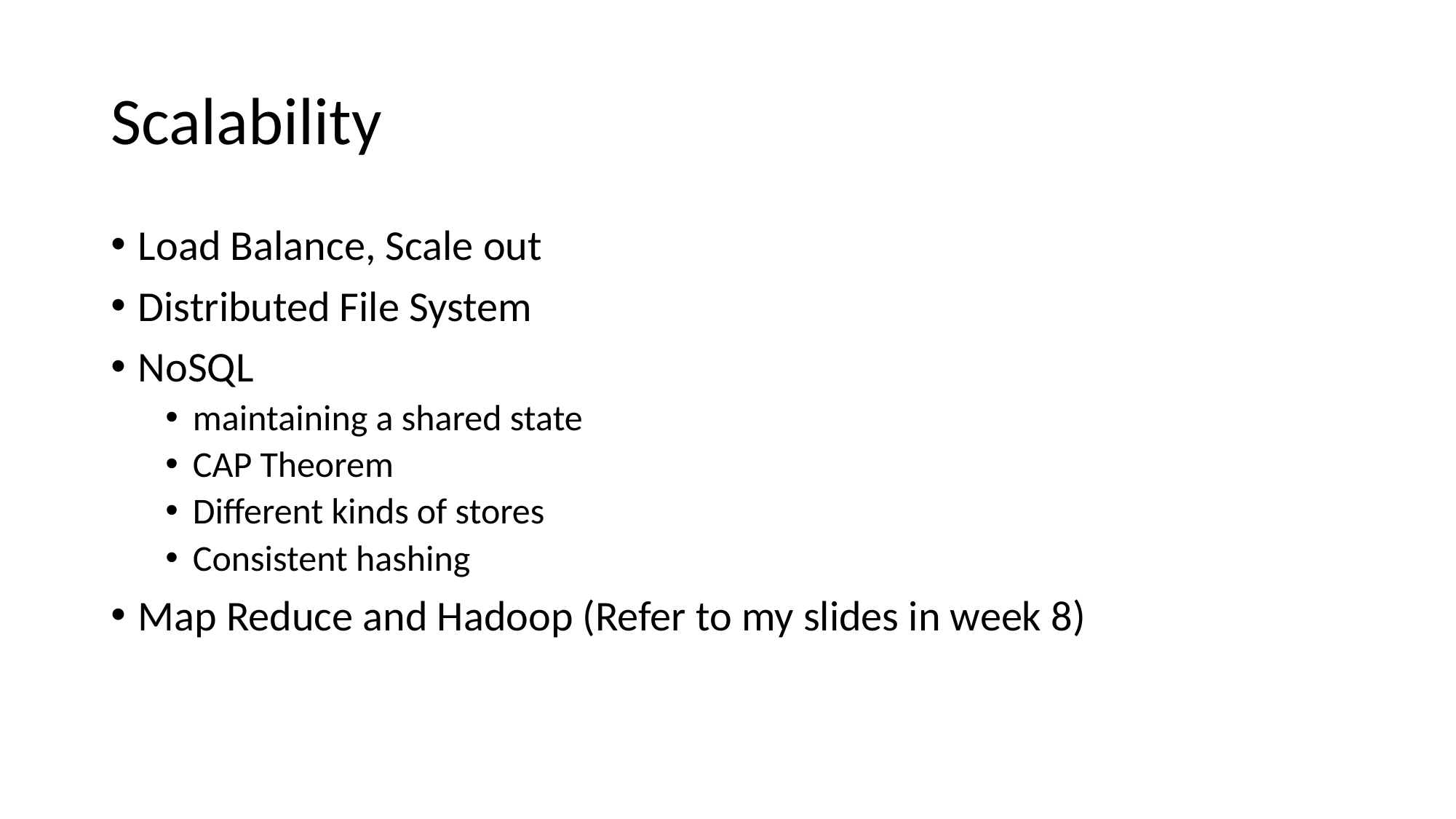

# Scalability
Load Balance, Scale out
Distributed File System
NoSQL
maintaining a shared state
CAP Theorem
Different kinds of stores
Consistent hashing
Map Reduce and Hadoop (Refer to my slides in week 8)